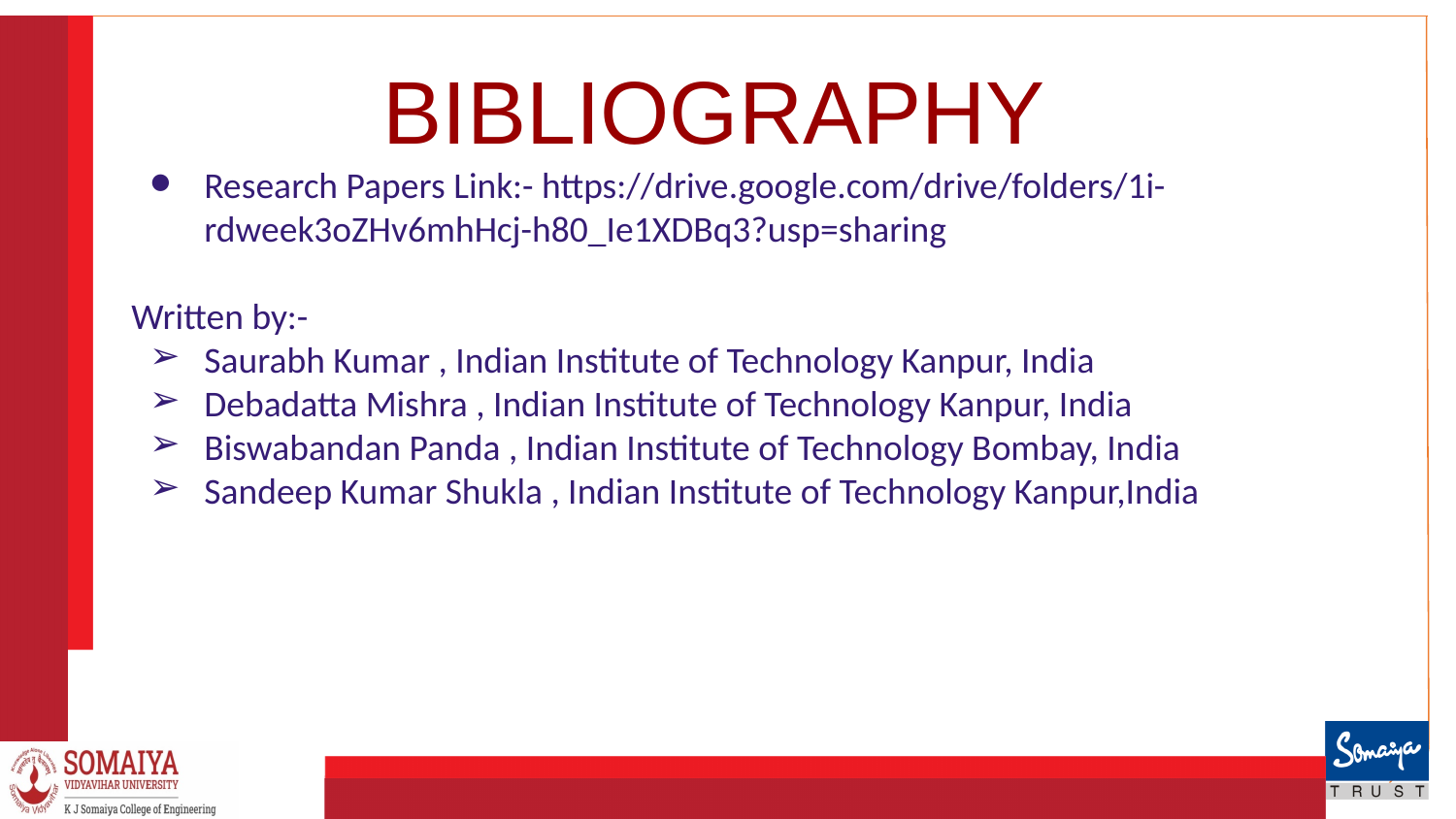

BIBLIOGRAPHY
Research Papers Link:- https://drive.google.com/drive/folders/1i-rdweek3oZHv6mhHcj-h80_Ie1XDBq3?usp=sharing

Written by:-
Saurabh Kumar , Indian Institute of Technology Kanpur, India
Debadatta Mishra , Indian Institute of Technology Kanpur, India
Biswabandan Panda , Indian Institute of Technology Bombay, India
Sandeep Kumar Shukla , Indian Institute of Technology Kanpur,India